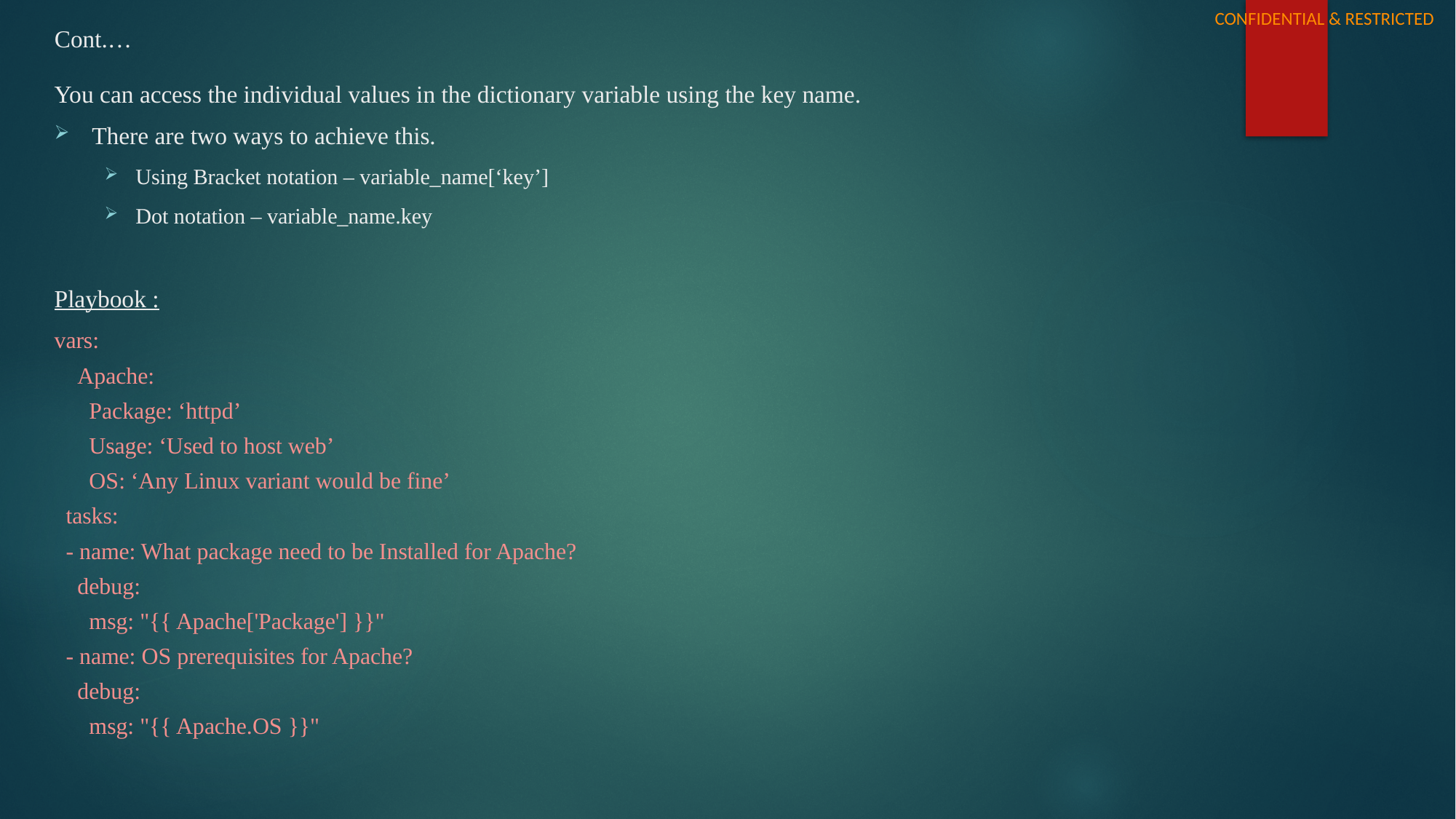

# Cont.…
You can access the individual values in the dictionary variable using the key name.
There are two ways to achieve this.
Using Bracket notation – variable_name[‘key’]
Dot notation – variable_name.key

Playbook :
vars:
    Apache:
      Package: ‘httpd’
      Usage: ‘Used to host web’
      OS: ‘Any Linux variant would be fine’
  tasks:
  - name: What package need to be Installed for Apache?
    debug:
      msg: "{{ Apache['Package'] }}"
  - name: OS prerequisites for Apache?
    debug:
      msg: "{{ Apache.OS }}"